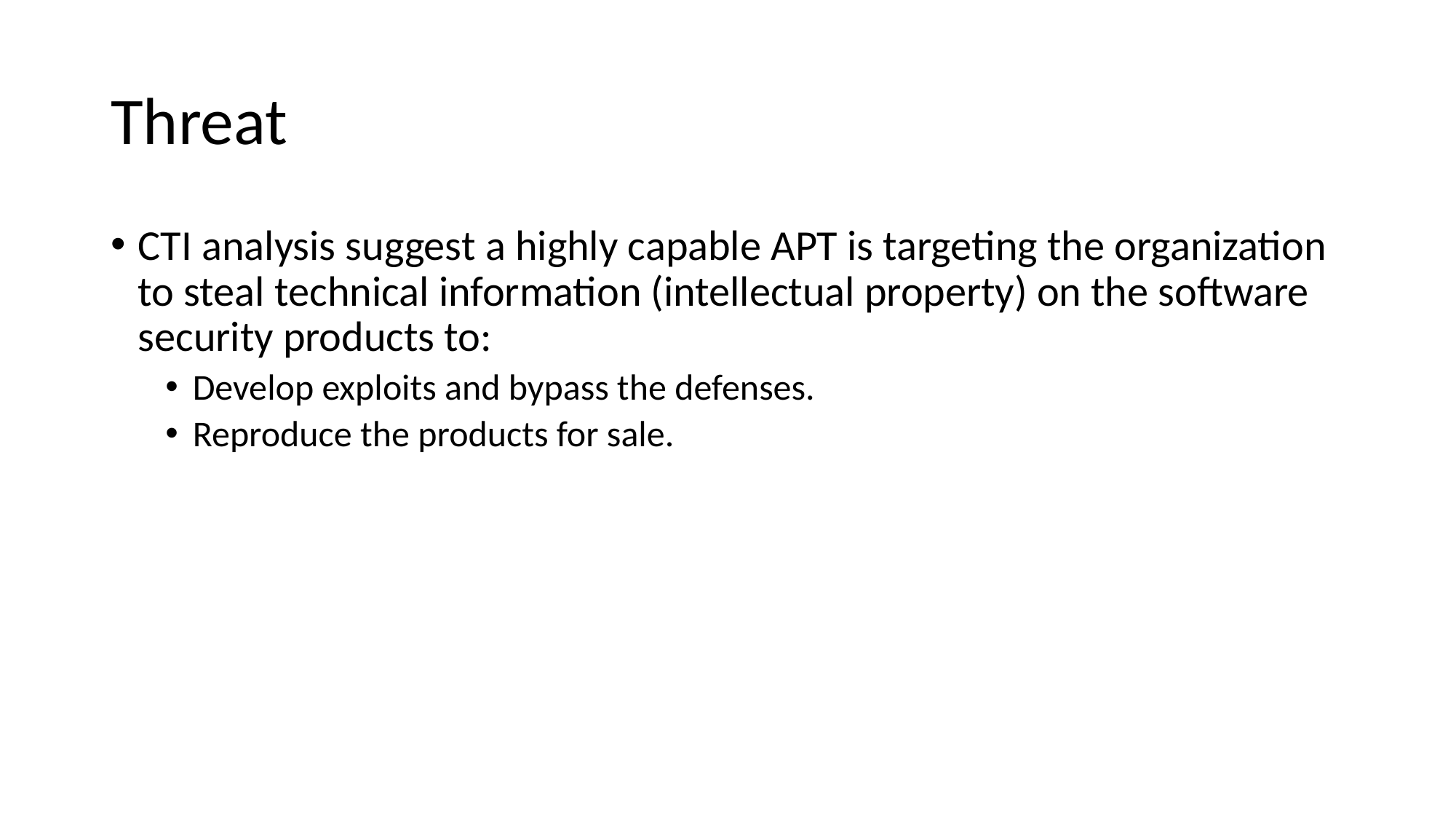

Threat
CTI analysis suggest a highly capable APT is targeting the organization to steal technical information (intellectual property) on the software security products to:
Develop exploits and bypass the defenses.
Reproduce the products for sale.